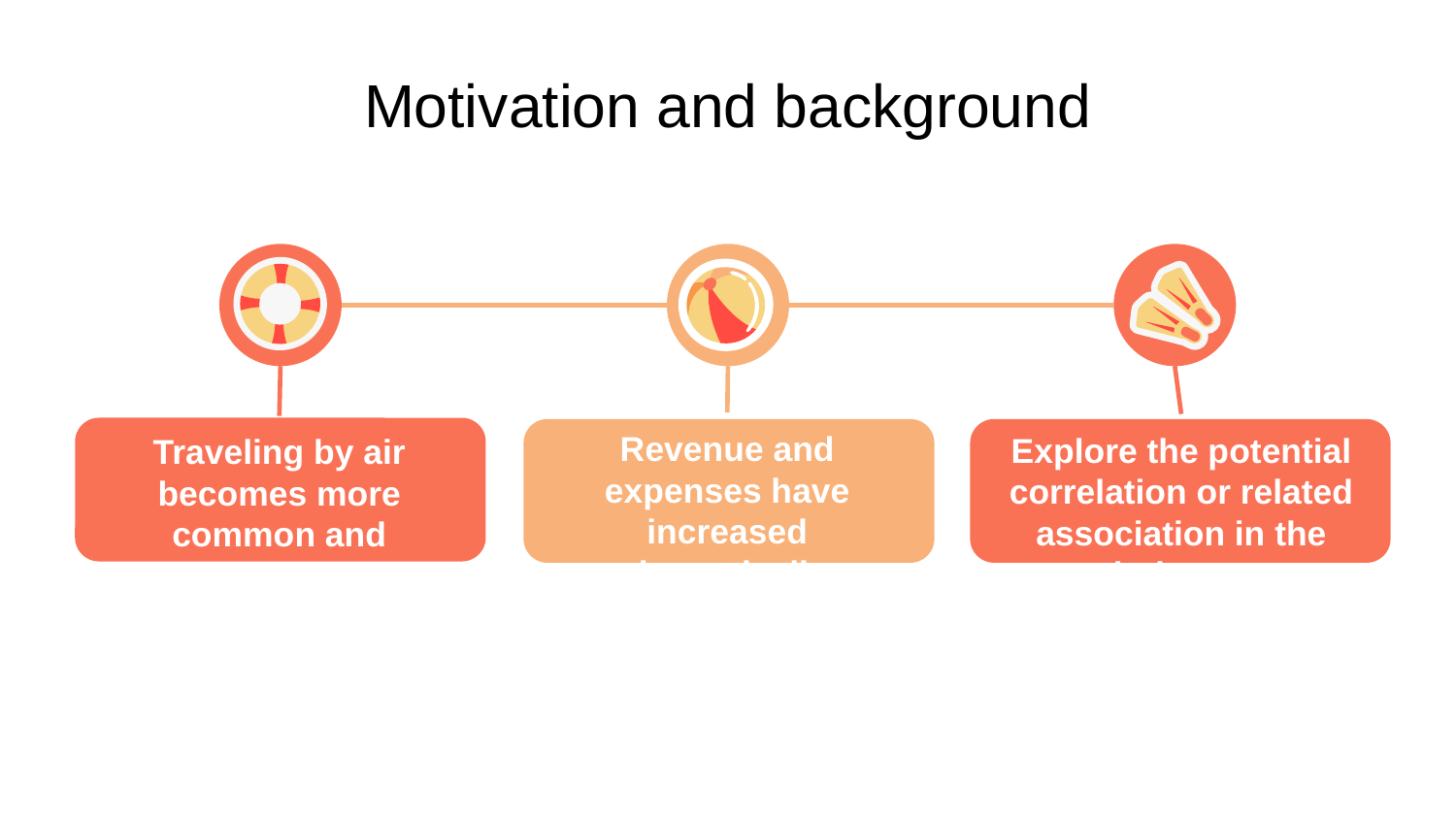

# Motivation and background

Revenue and expenses have increased dramatically
Explore the potential correlation or related association in the industry
Traveling by air becomes more common and popular